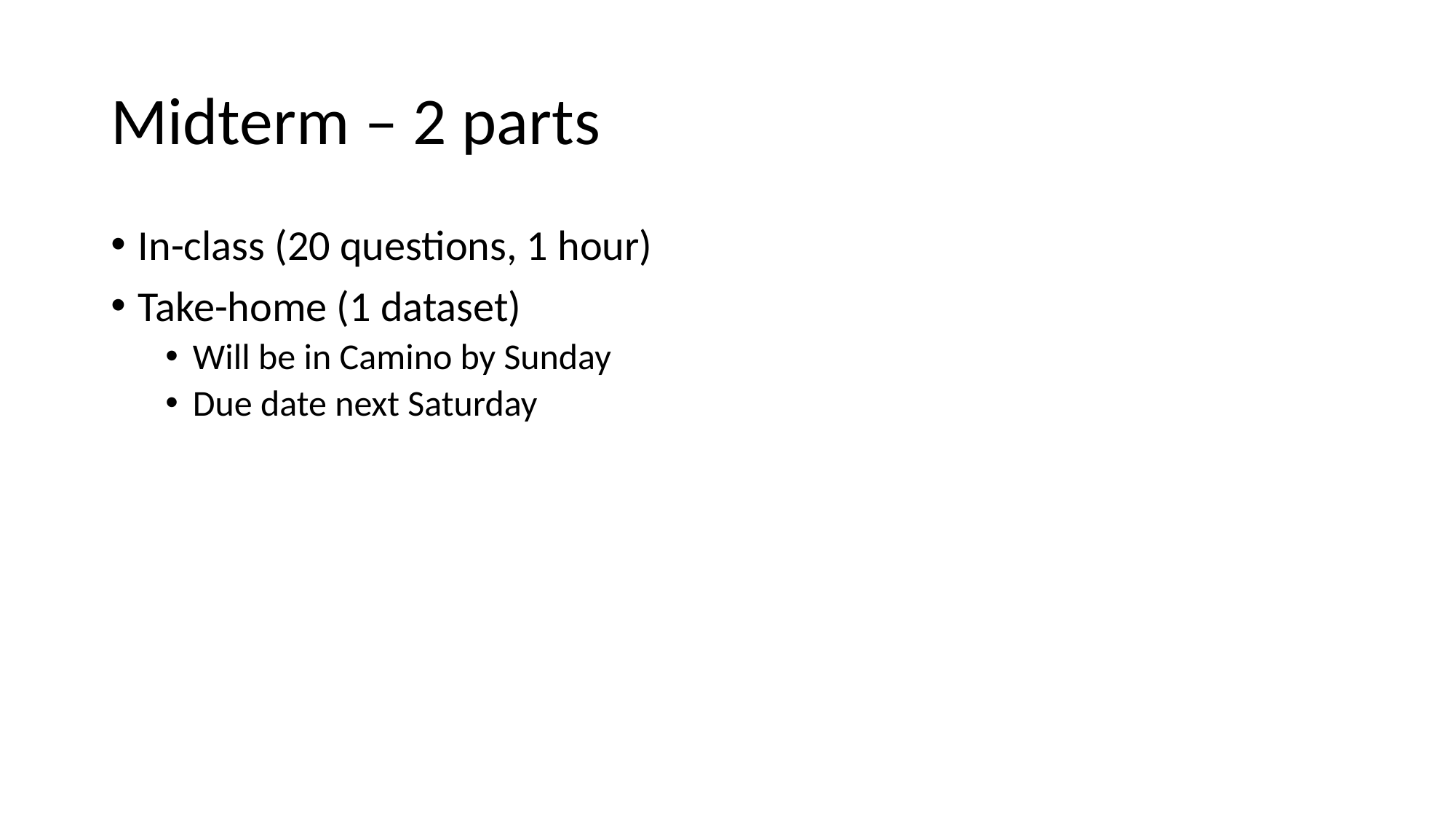

# Midterm – 2 parts
In-class (20 questions, 1 hour)
Take-home (1 dataset)
Will be in Camino by Sunday
Due date next Saturday